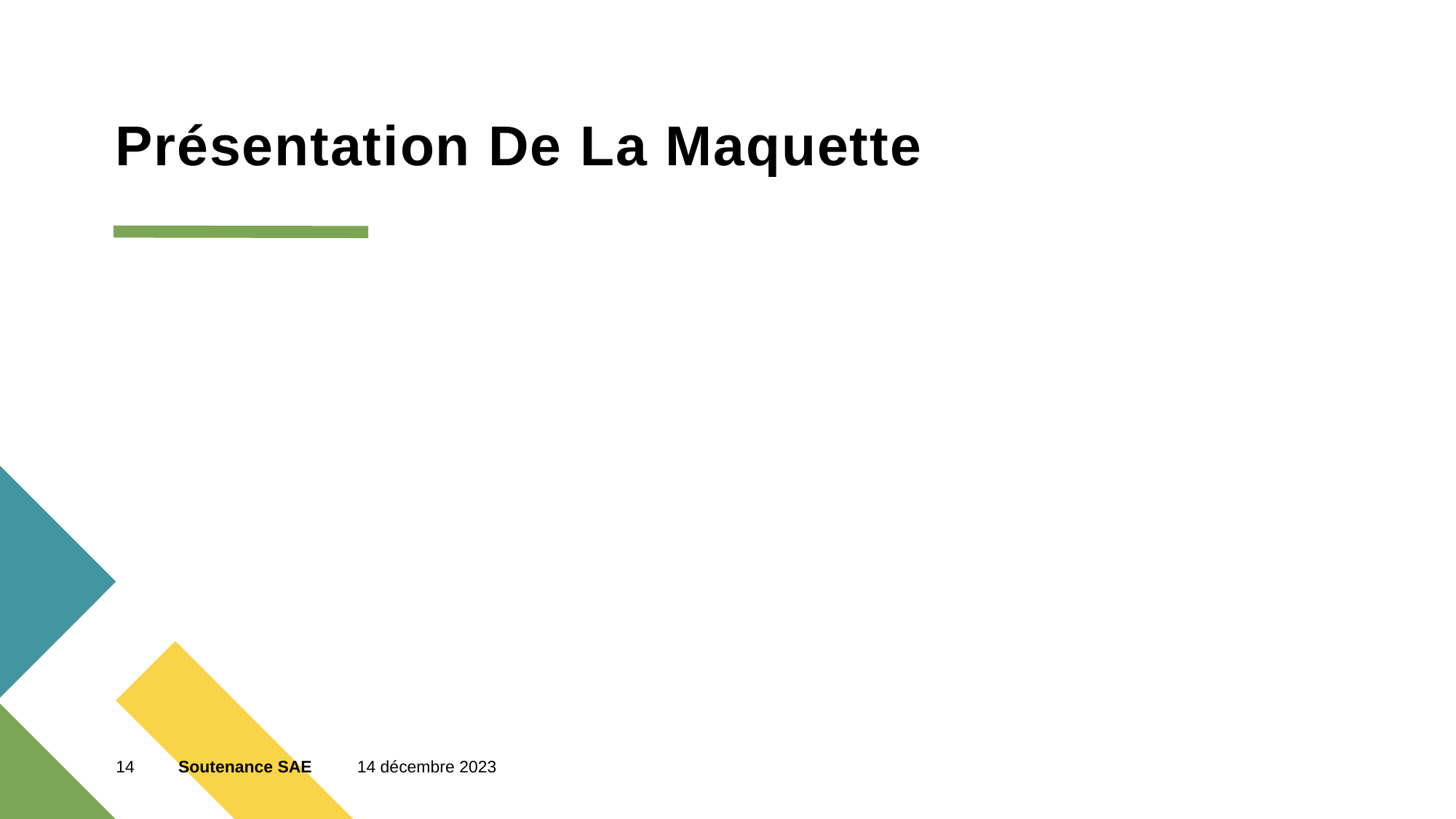

# Présentation De La Maquette
14
Soutenance SAE
14 décembre 2023